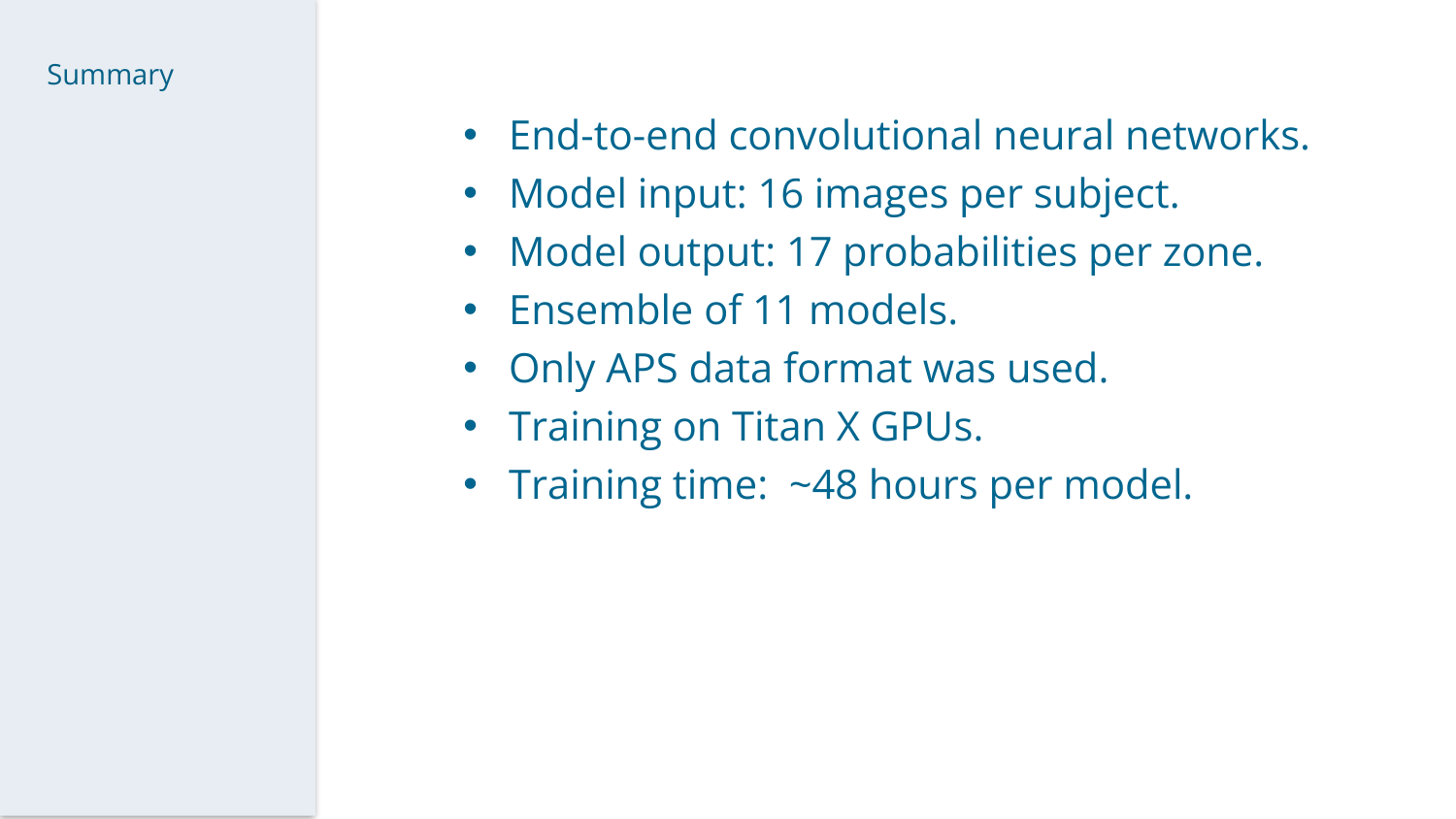

Summary

End-to-end convolutional neural networks.
Model input: 16 images per subject.
Model output: 17 probabilities per zone.
Ensemble of 11 models.
Only APS data format was used.
Training on Titan X GPUs.
Training time:  ~48 hours per model.